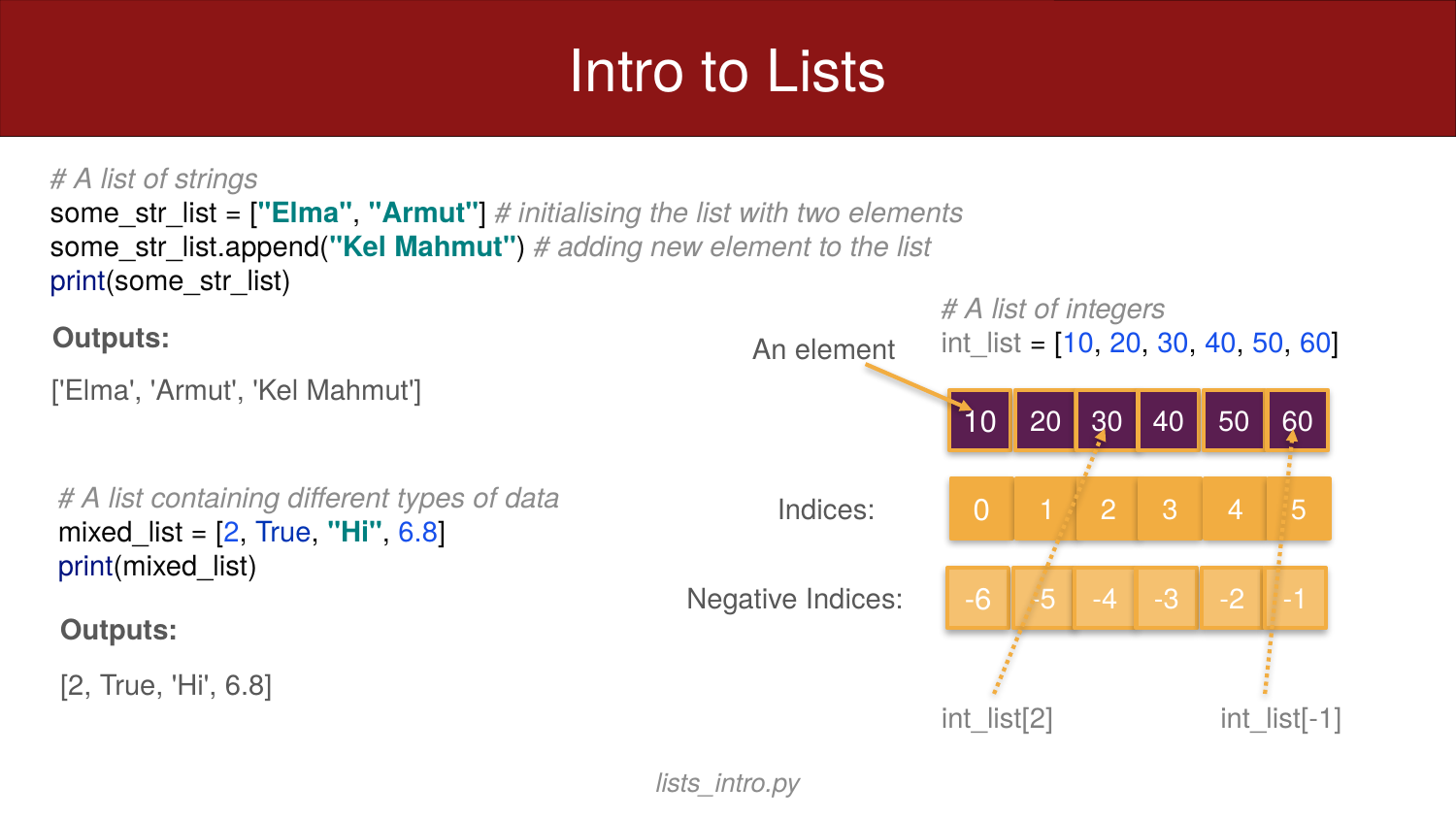

Intro to Lists
# A list of strings
some_str_list = ["Elma", "Armut"] # initialising the list with two elements
some_str_list.append("Kel Mahmut") # adding new element to the list
print(some_str_list)
# A list of integers
int_list = [10, 20, 30, 40, 50, 60]
Outputs:
An element

['Elma', 'Armut', 'Kel Mahmut']
10
20
30
40
50
60

# A list containing different types of data
mixed_list = [2, True, "Hi", 6.8]
print(mixed_list)
0
1
2
3
4
5
Indices:
-6
-5
-4
-3
-2
-1
Negative Indices:
Outputs:
[2, True, 'Hi', 6.8]
int_list[2]
int_list[-1]
14
lists_intro.py